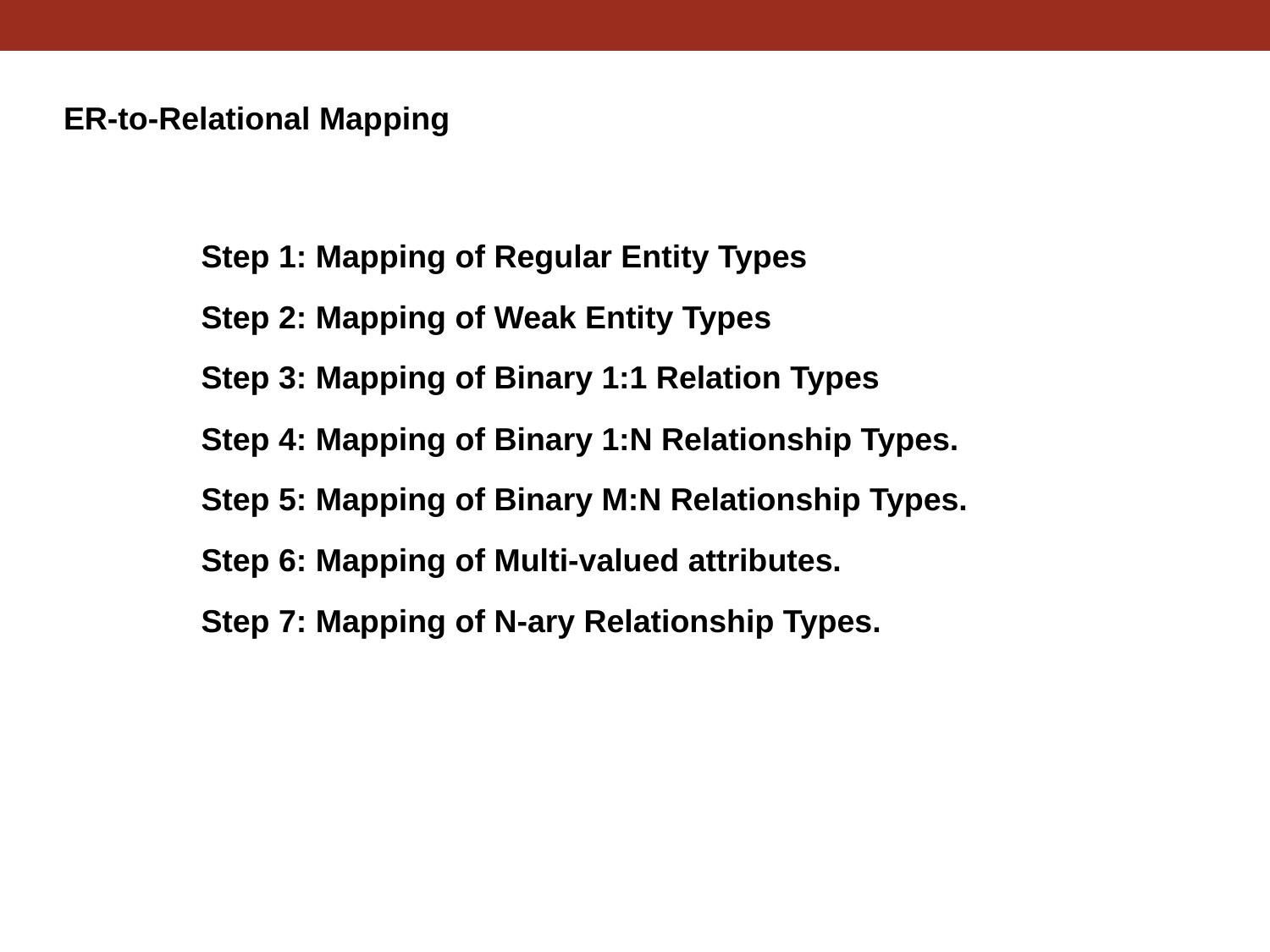

# ER-to-Relational Mapping
	Step 1: Mapping of Regular Entity Types

	Step 2: Mapping of Weak Entity Types

	Step 3: Mapping of Binary 1:1 Relation Types

	Step 4: Mapping of Binary 1:N Relationship Types.

	Step 5: Mapping of Binary M:N Relationship Types.

	Step 6: Mapping of Multi-valued attributes.

	Step 7: Mapping of N-ary Relationship Types.